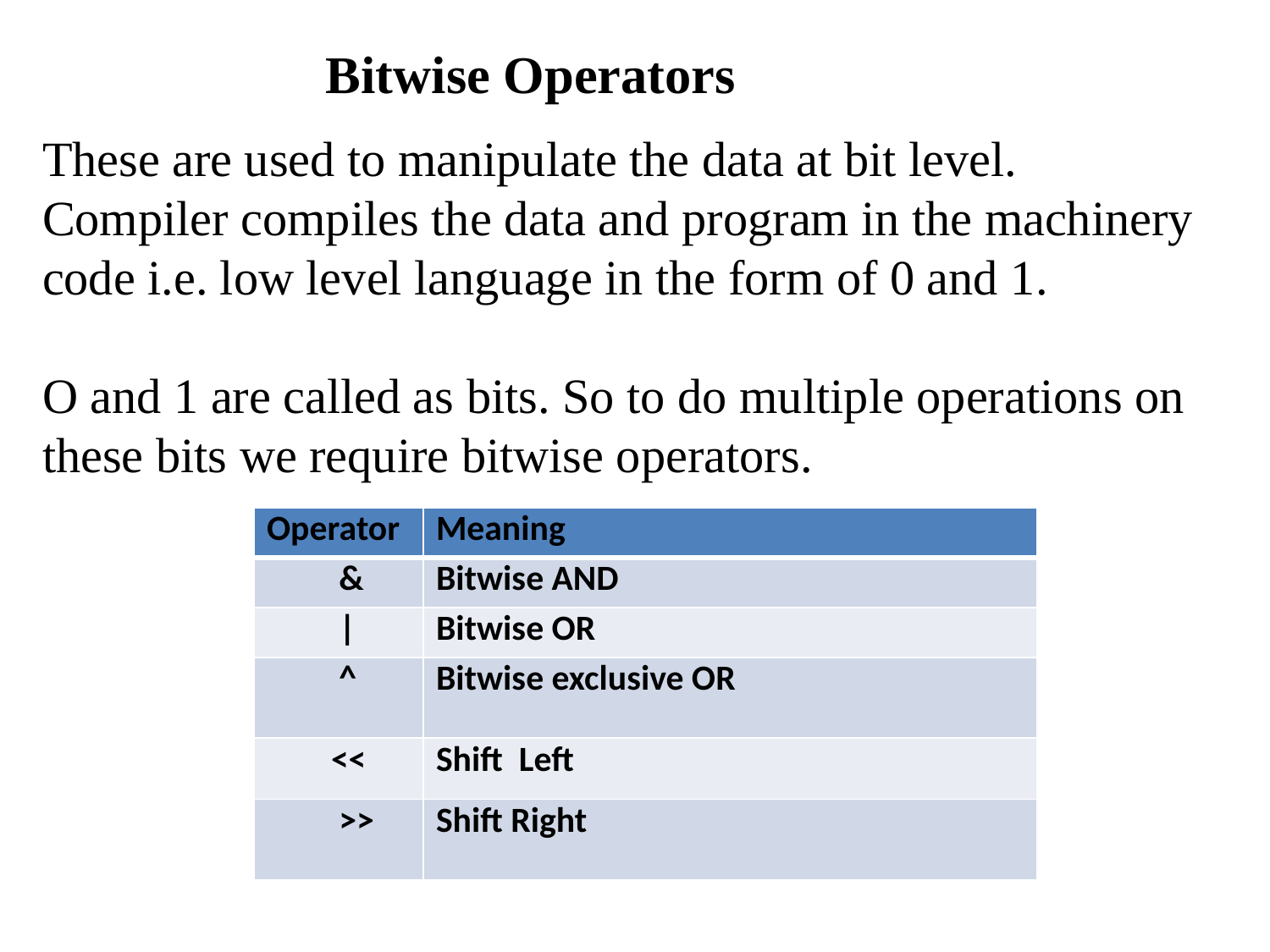

# Bitwise Operators
These are used to manipulate the data at bit level.
Compiler compiles the data and program in the machinery code i.e. low level language in the form of 0 and 1.

O and 1 are called as bits. So to do multiple operations on these bits we require bitwise operators.

| Operator | Meaning |
| --- | --- |
| & | Bitwise AND |
| | | Bitwise OR |
| ^ | Bitwise exclusive OR |
| << | Shift Left |
| >> | Shift Right |